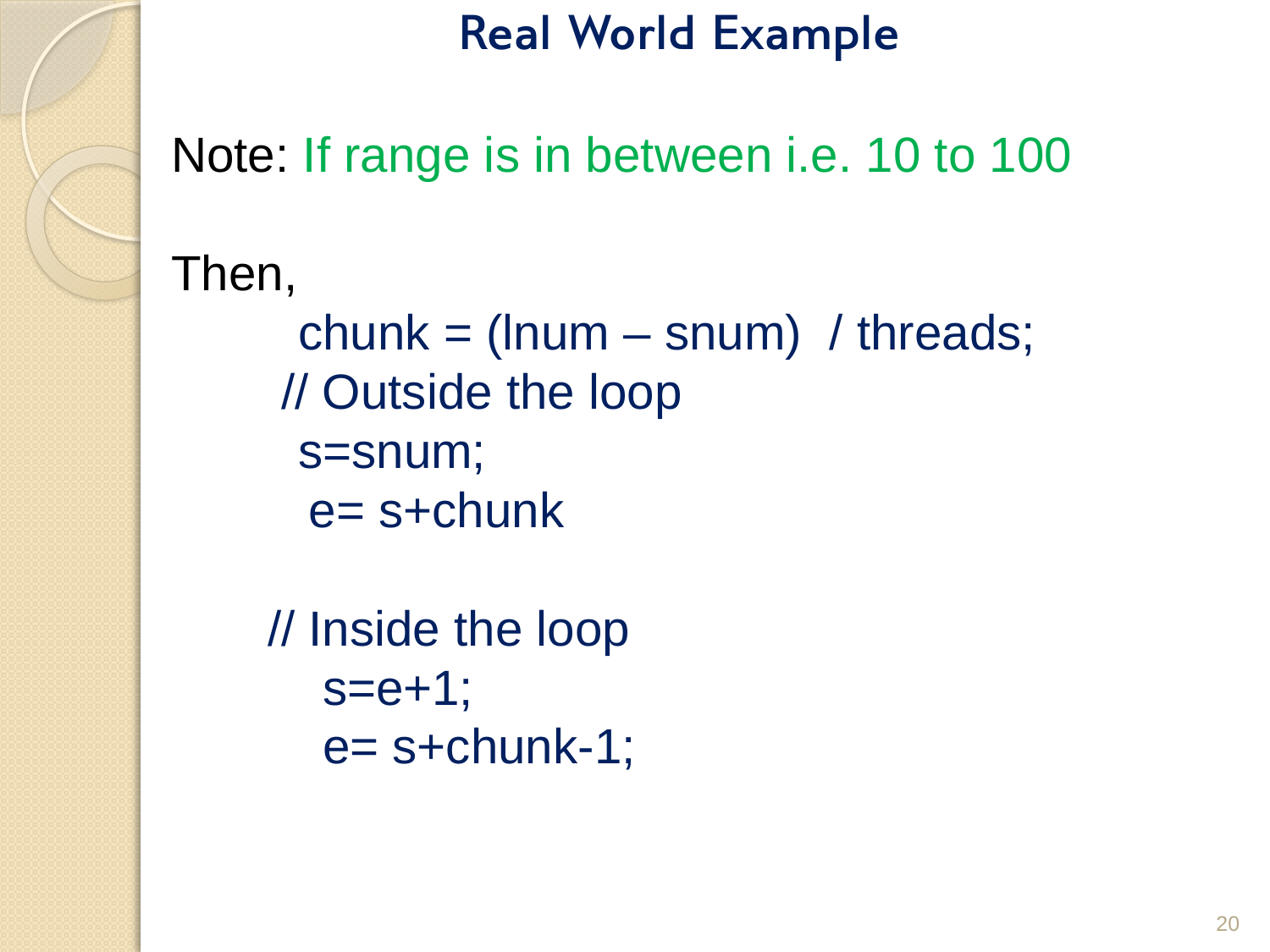

# Real World Example
Note: If range is in between i.e. 10 to 100

Then,
	chunk = (lnum – snum)  / threads;
        // Outside the loop
	s=snum;
          e= s+chunk

       // Inside the loop
           s=e+1;
           e= s+chunk-1;

20